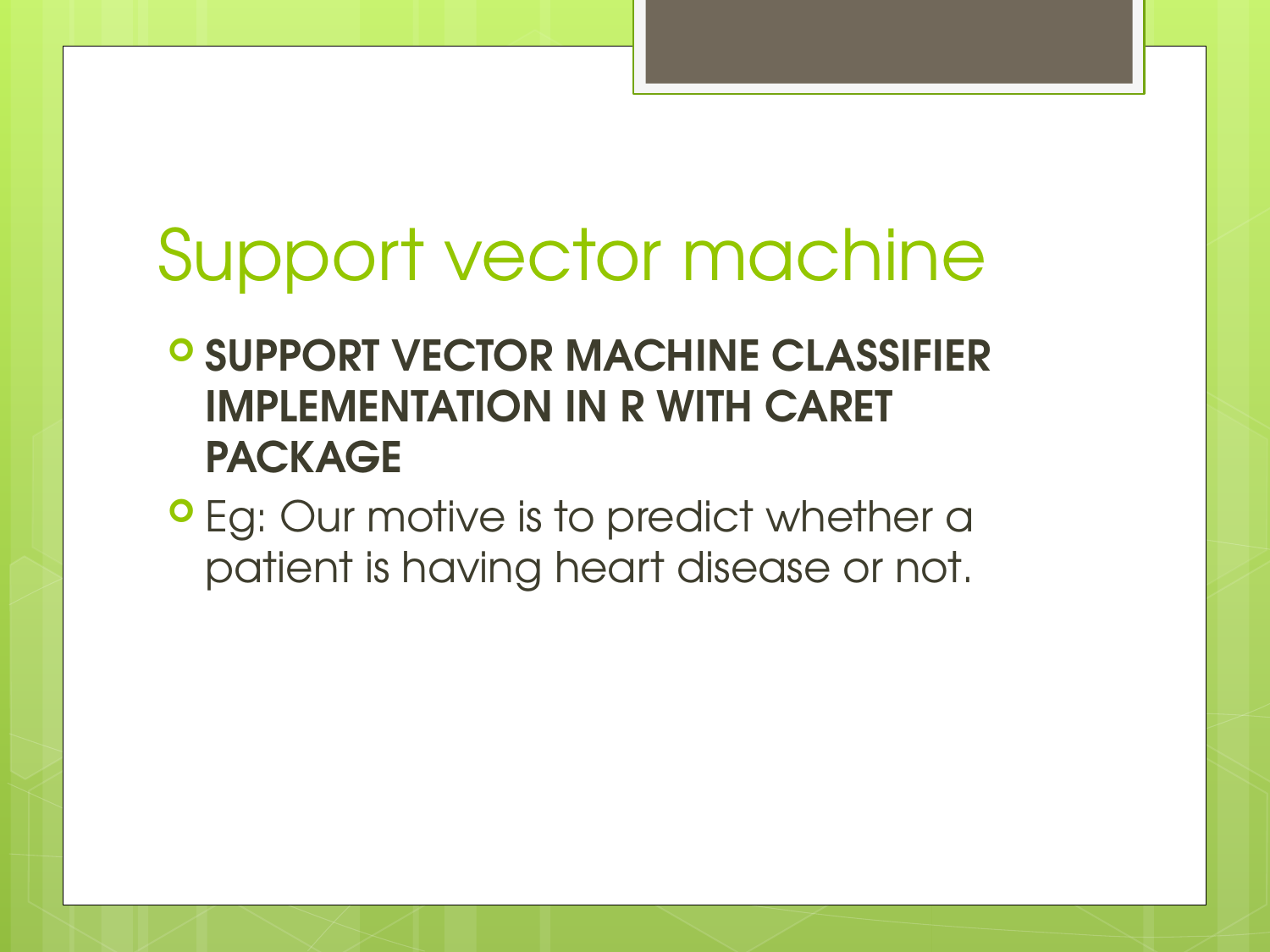

# Support vector machine
SUPPORT VECTOR MACHINE CLASSIFIER IMPLEMENTATION IN R WITH CARET PACKAGE
Eg: Our motive is to predict whether a patient is having heart disease or not.